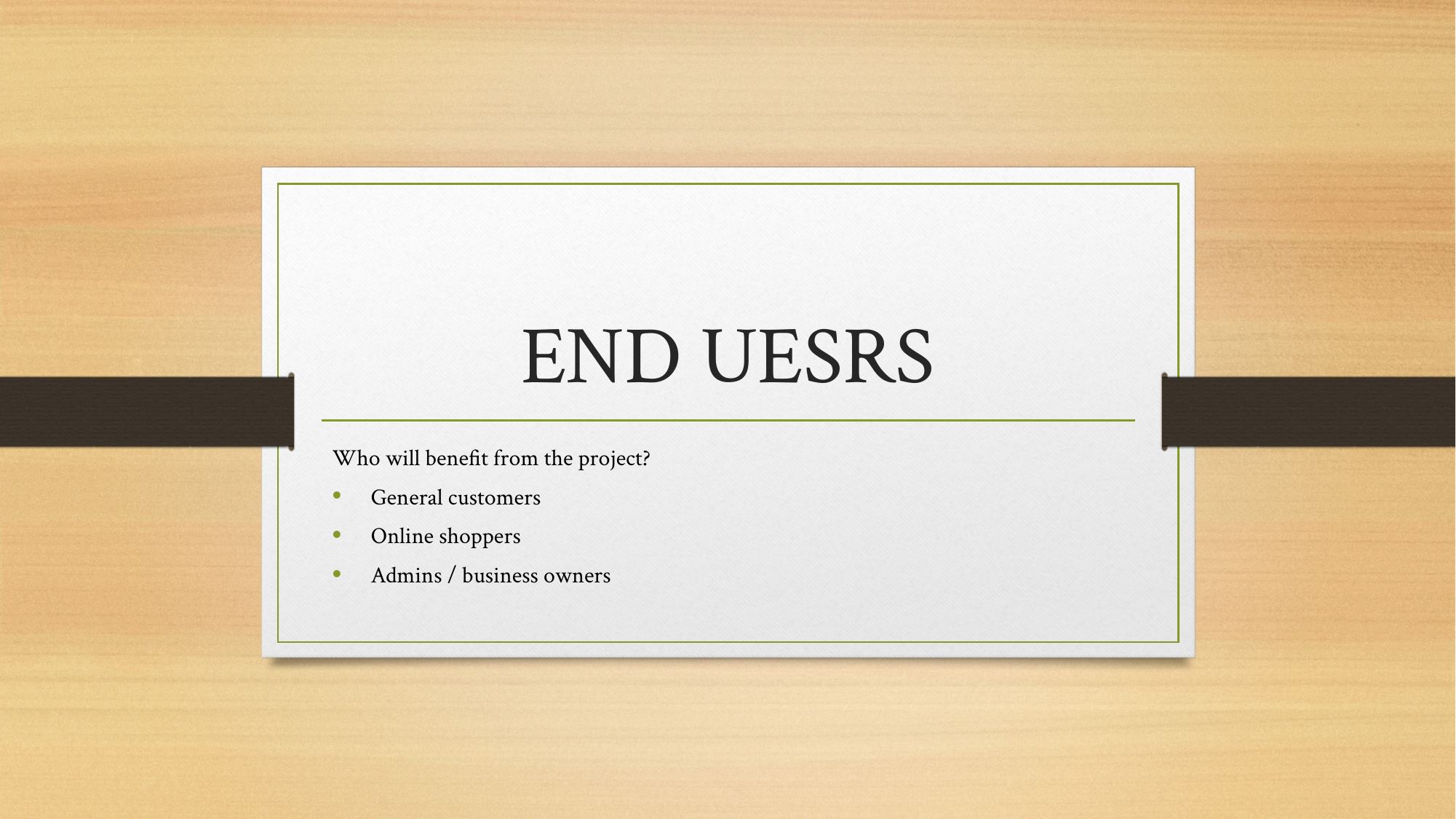

# END UESRS
Who will benefit from the project?
General customers
Online shoppers
Admins / business owners